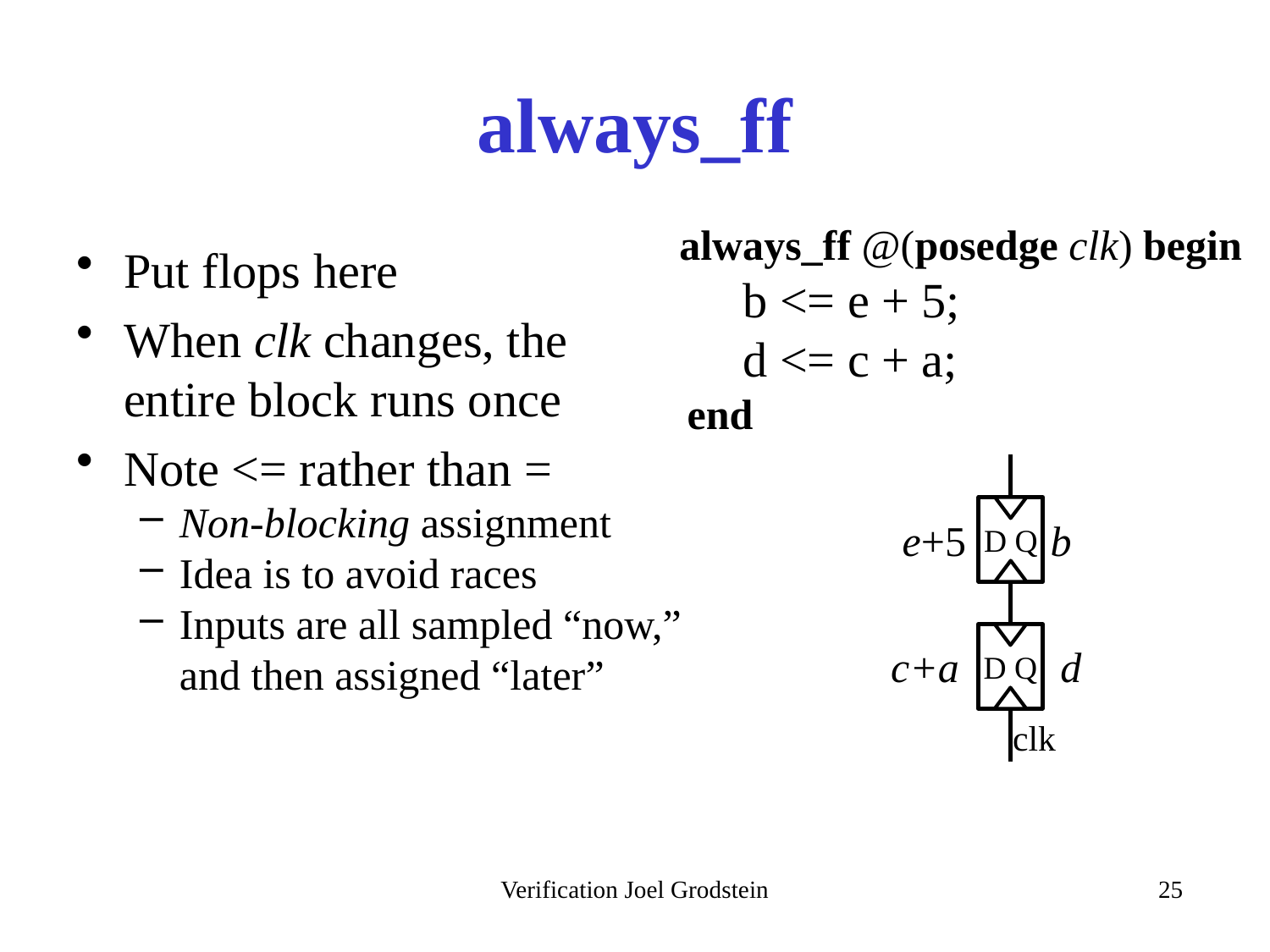

# always_ff
always_ff @(posedge clk) begin
b <= e + 5;
d <= c + a;
end

Put flops here
When clk changes, the entire block runs once
Note <= rather than =
Non-blocking assignment
Idea is to avoid races
Inputs are all sampled “now,” and then assigned “later”

D Q

e+5
b
D Q

c+a
d
clk
Verification Joel Grodstein